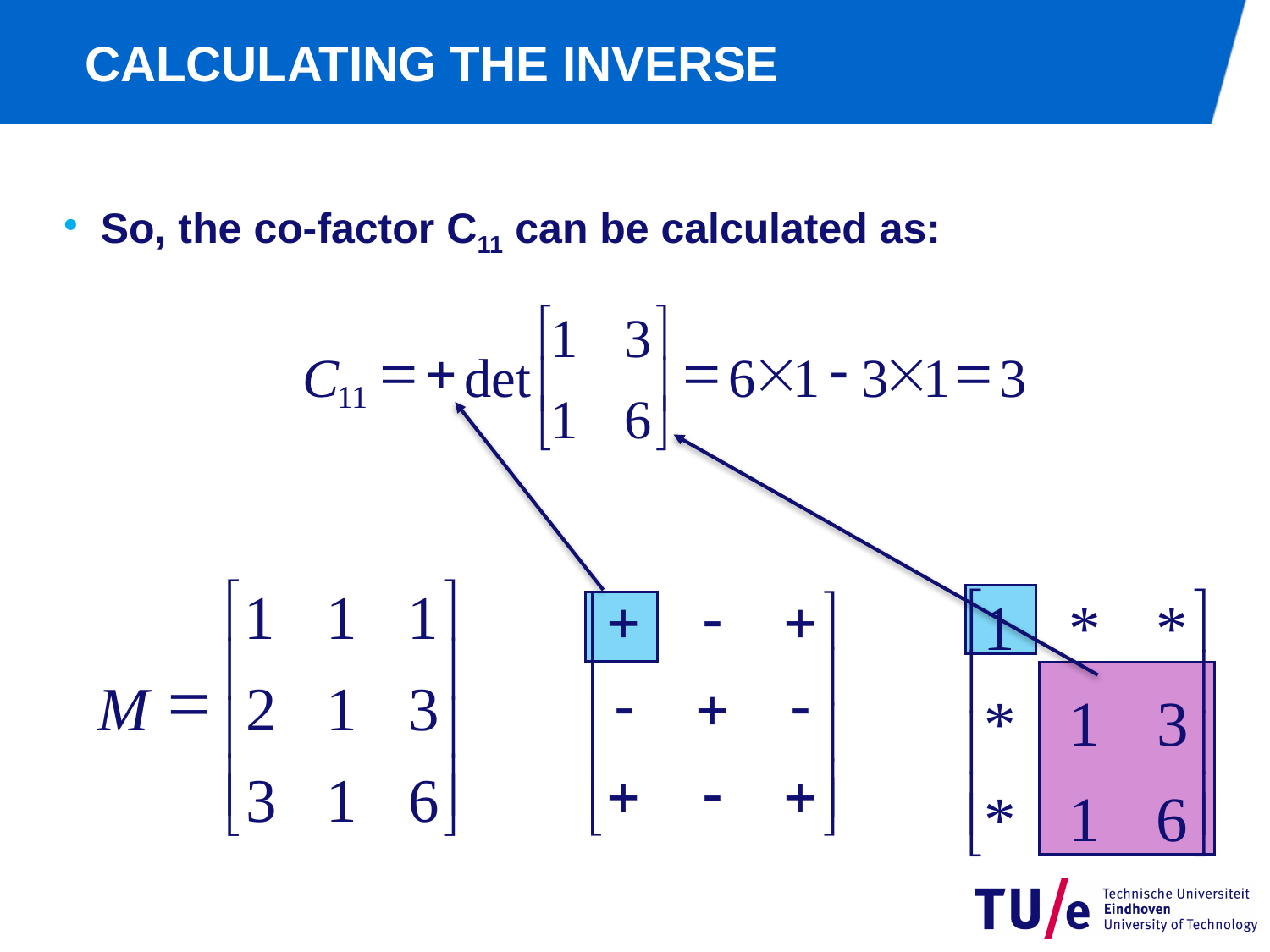

# CALCULATING THE INVERSE
So, the co-factor C11 can be calculated as:

1
3
=
+
=
×
−
×
=
C
det
6
1
3
1
3

11
1
6

1
1
1

=
M
2
1
3

3
1
6

1
*
*

*
1
3

*
1
6

+
−
+

−
+
−

+
−
+